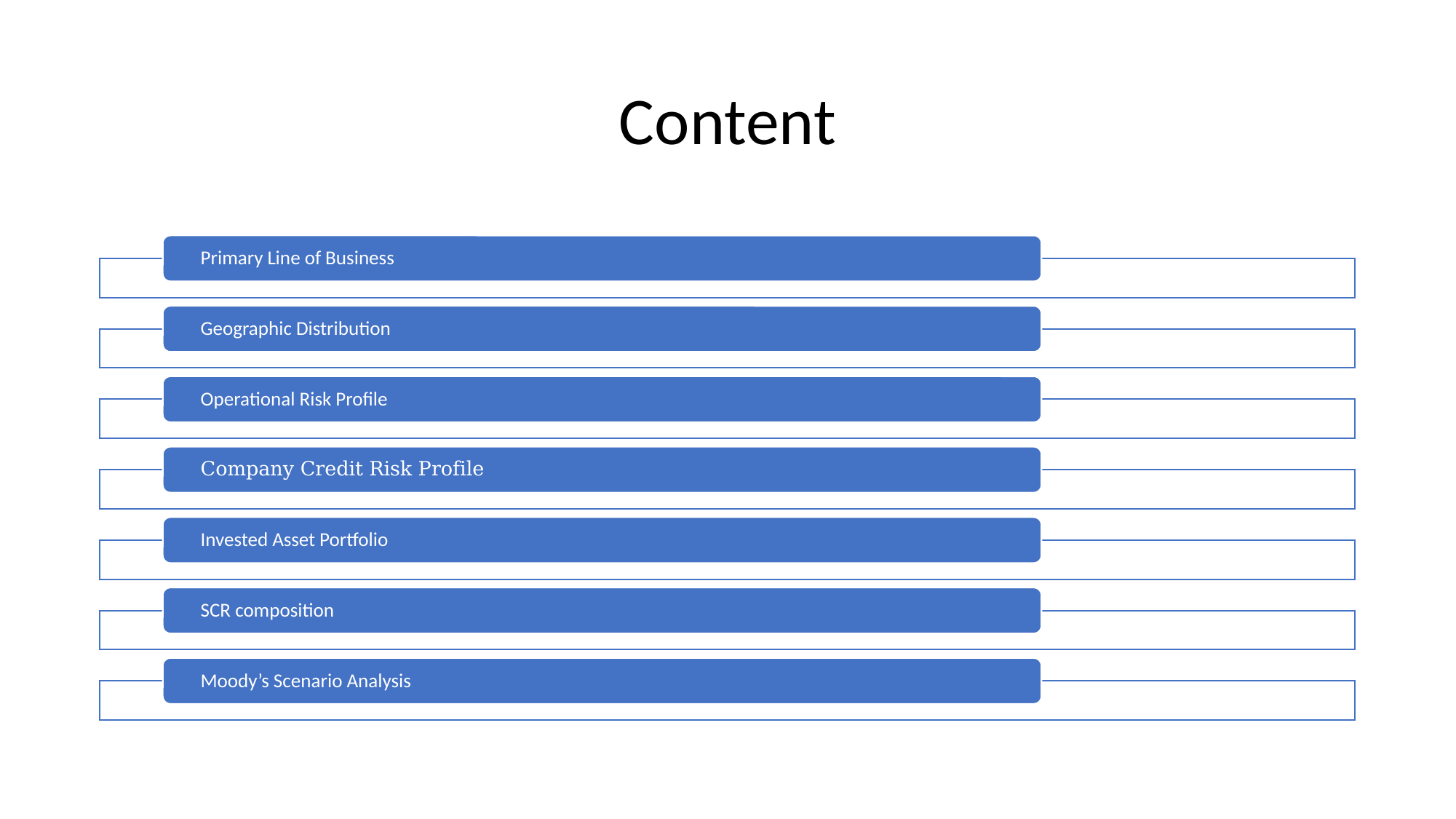

# Content
Primary Line of Business
Geographic Distribution
Operational Risk Profile
Company Credit Risk Profile
Invested Asset Portfolio
SCR composition
Moody’s Scenario Analysis